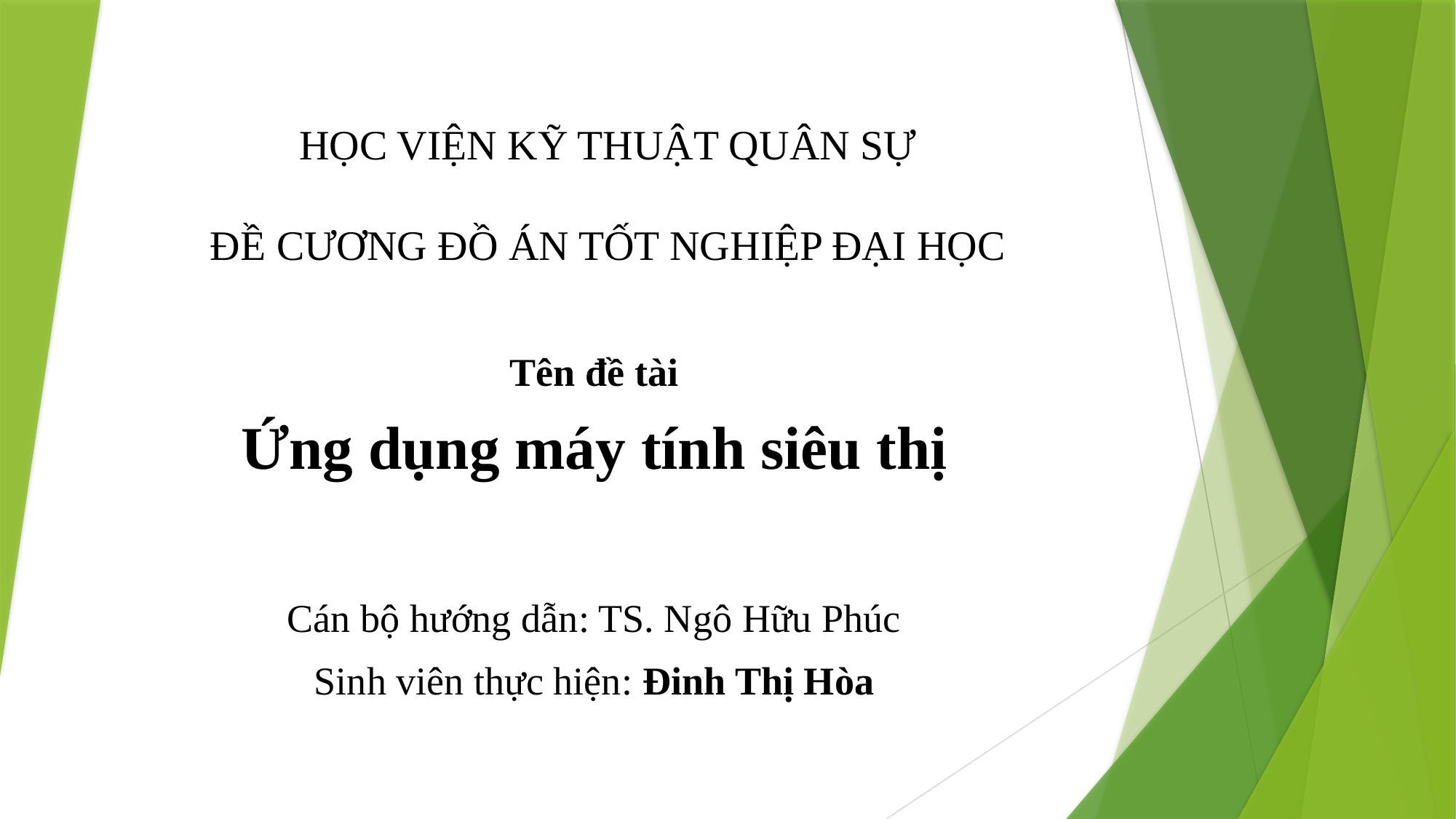

# HỌC VIỆN KỸ THUẬT QUÂN SỰ ĐỀ CƯƠNG ĐỒ ÁN TỐT NGHIỆP ĐẠI HỌC
Tên đề tài
Ứng dụng máy tính siêu thị

Cán bộ hướng dẫn: TS. Ngô Hữu Phúc
Sinh viên thực hiện: Đinh Thị Hòa